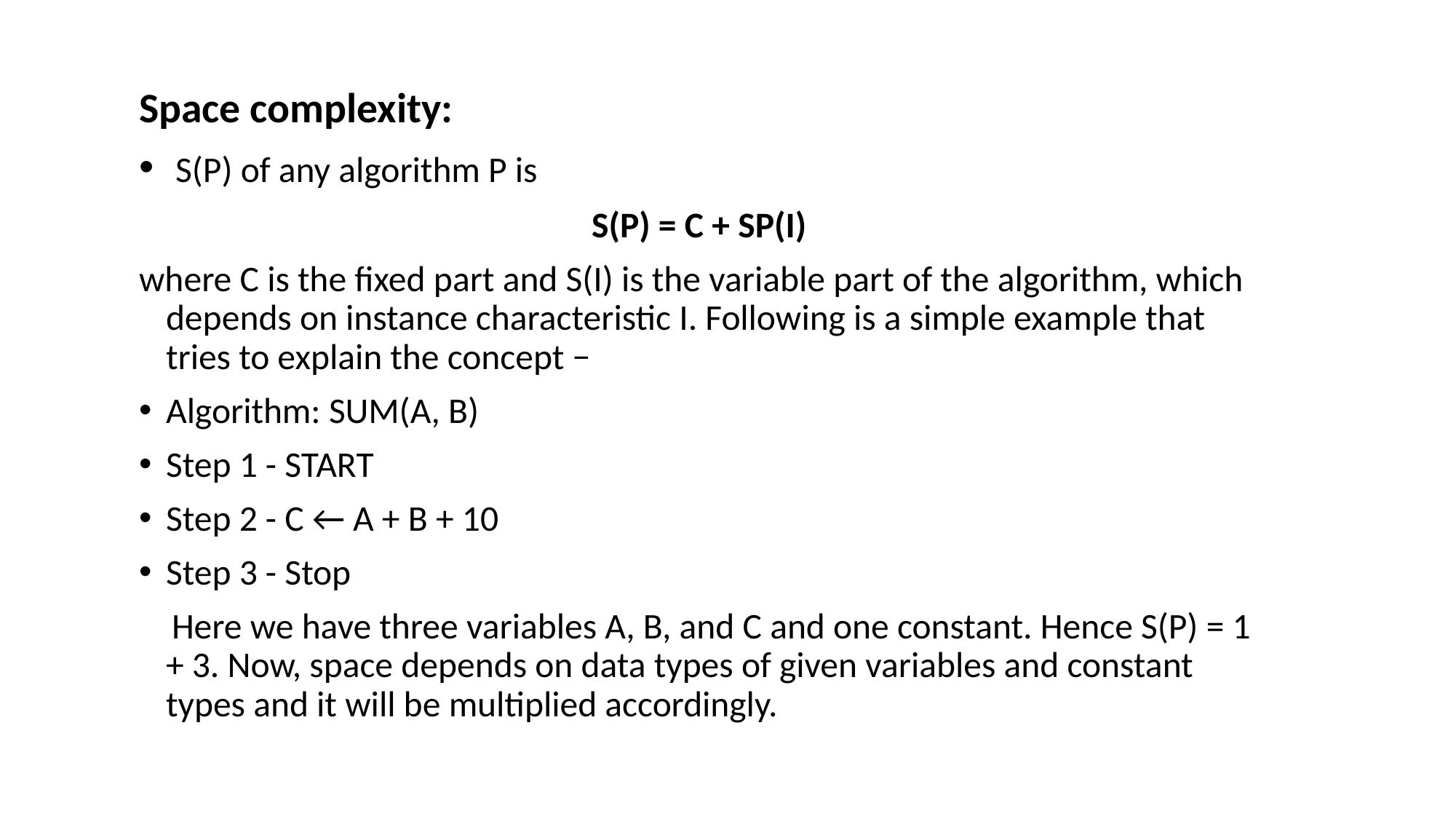

Space complexity:
 S(P) of any algorithm P is
S(P) = C + SP(I)
where C is the fixed part and S(I) is the variable part of the algorithm, which depends on instance characteristic I. Following is a simple example that tries to explain the concept −
Algorithm: SUM(A, B)
Step 1 - START
Step 2 - C ← A + B + 10
Step 3 - Stop
    Here we have three variables A, B, and C and one constant. Hence S(P) = 1 + 3. Now, space depends on data types of given variables and constant types and it will be multiplied accordingly.